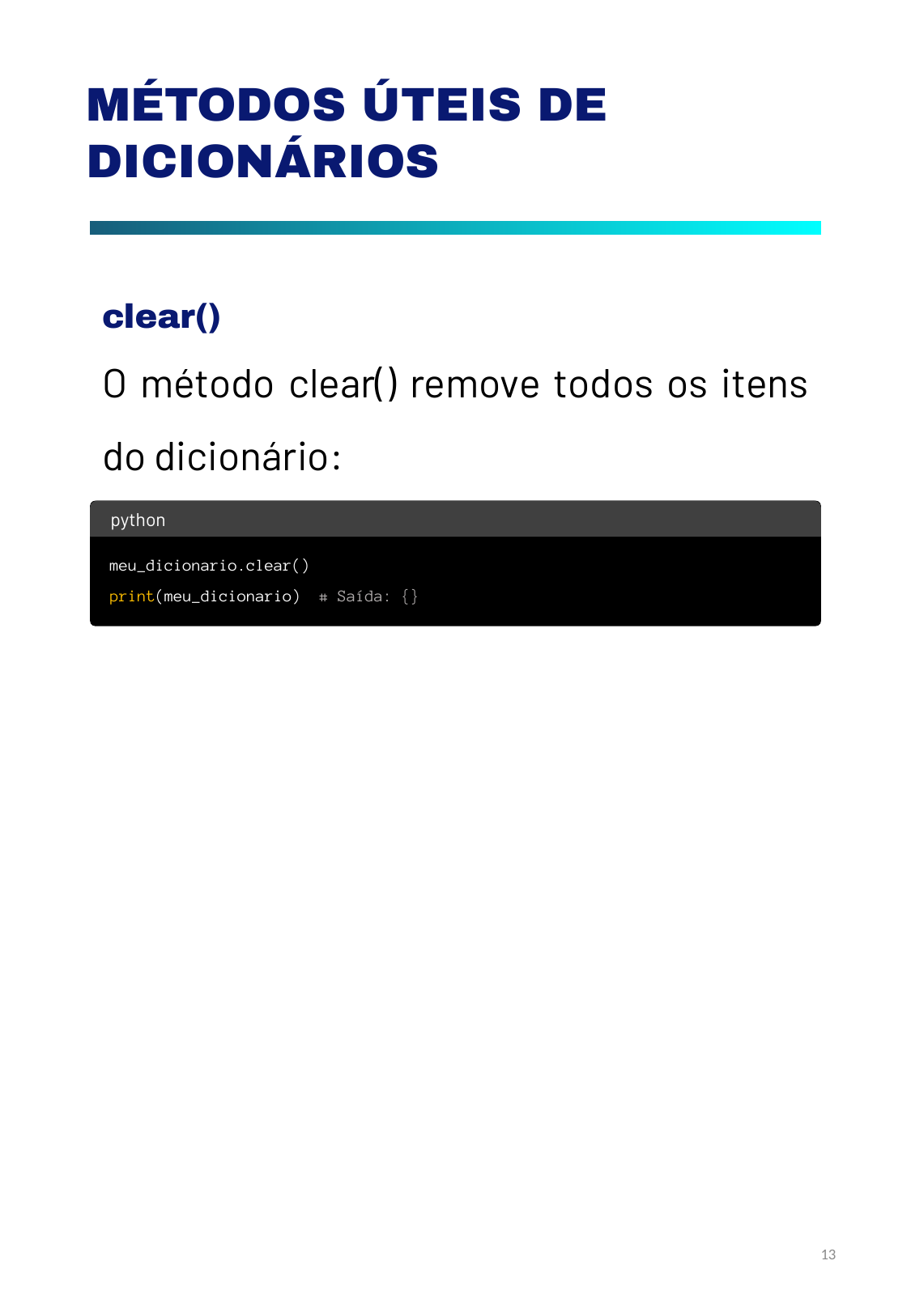

MÉTODOS ÚTEIS DE DICIONÁRIOS

clear()
O método clear() remove todos os itens do dicionário:

python
meu_dicionario.clear()
print(meu_dicionario)  # Saída: {}
13